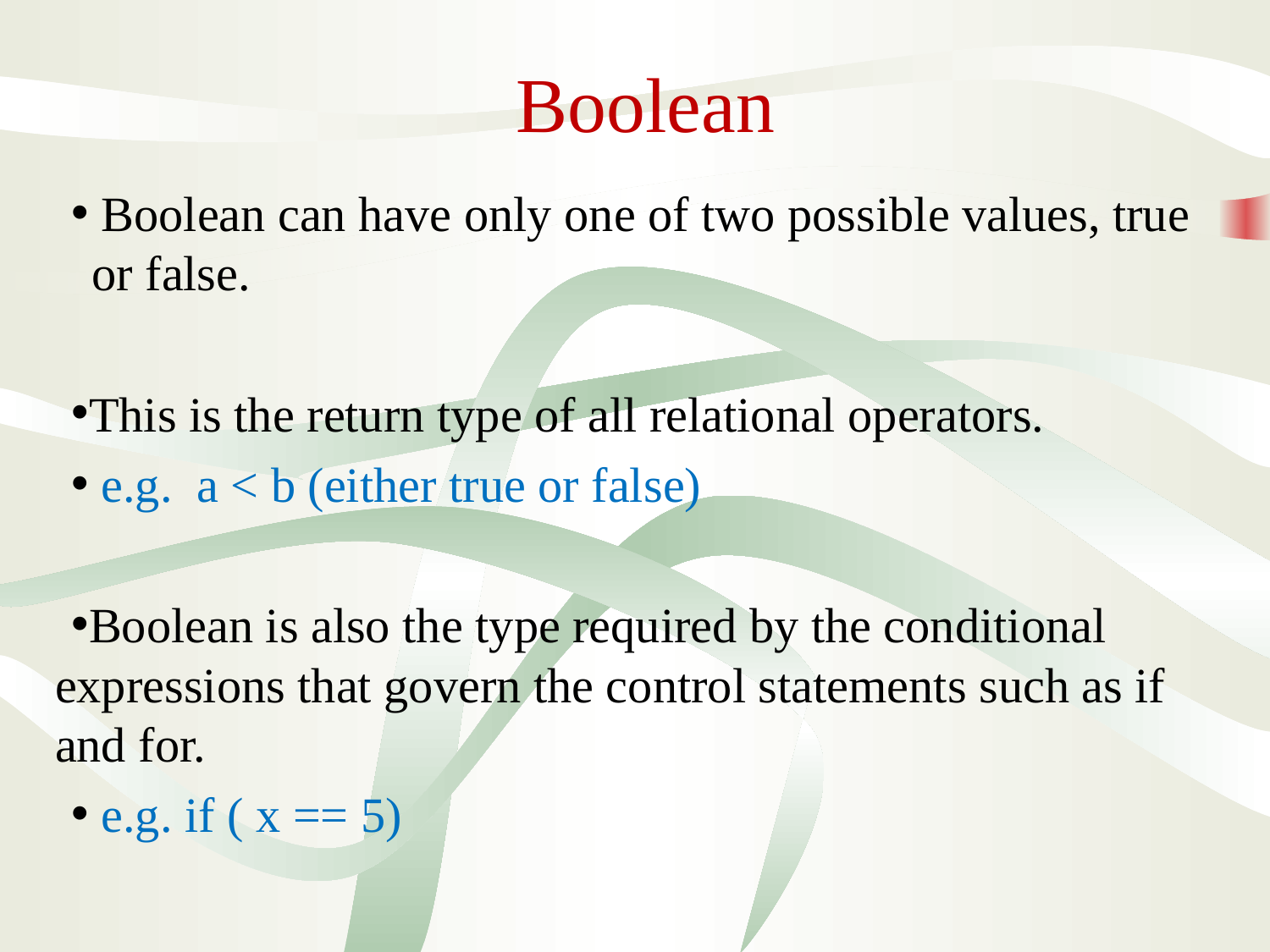

# Boolean
 Boolean can have only one of two possible values, true     or false.

This is the return type of all relational operators.
 e.g.  a < b (either true or false)

Boolean is also the type required by the conditional expressions that govern the control statements such as if and for.
 e.g. if ( x == 5)